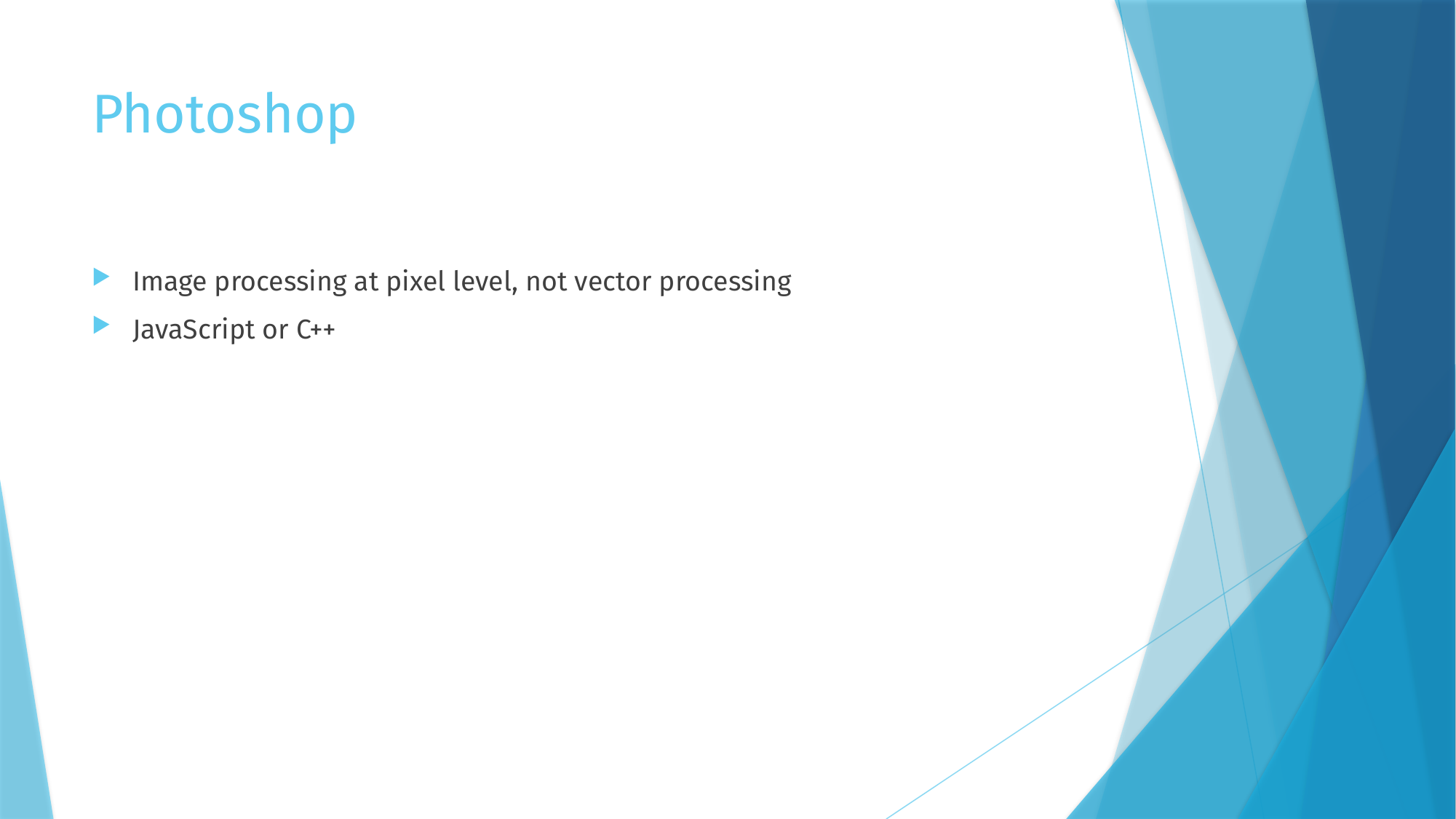

# Photoshop
Image processing at pixel level, not vector processing
JavaScript or C++